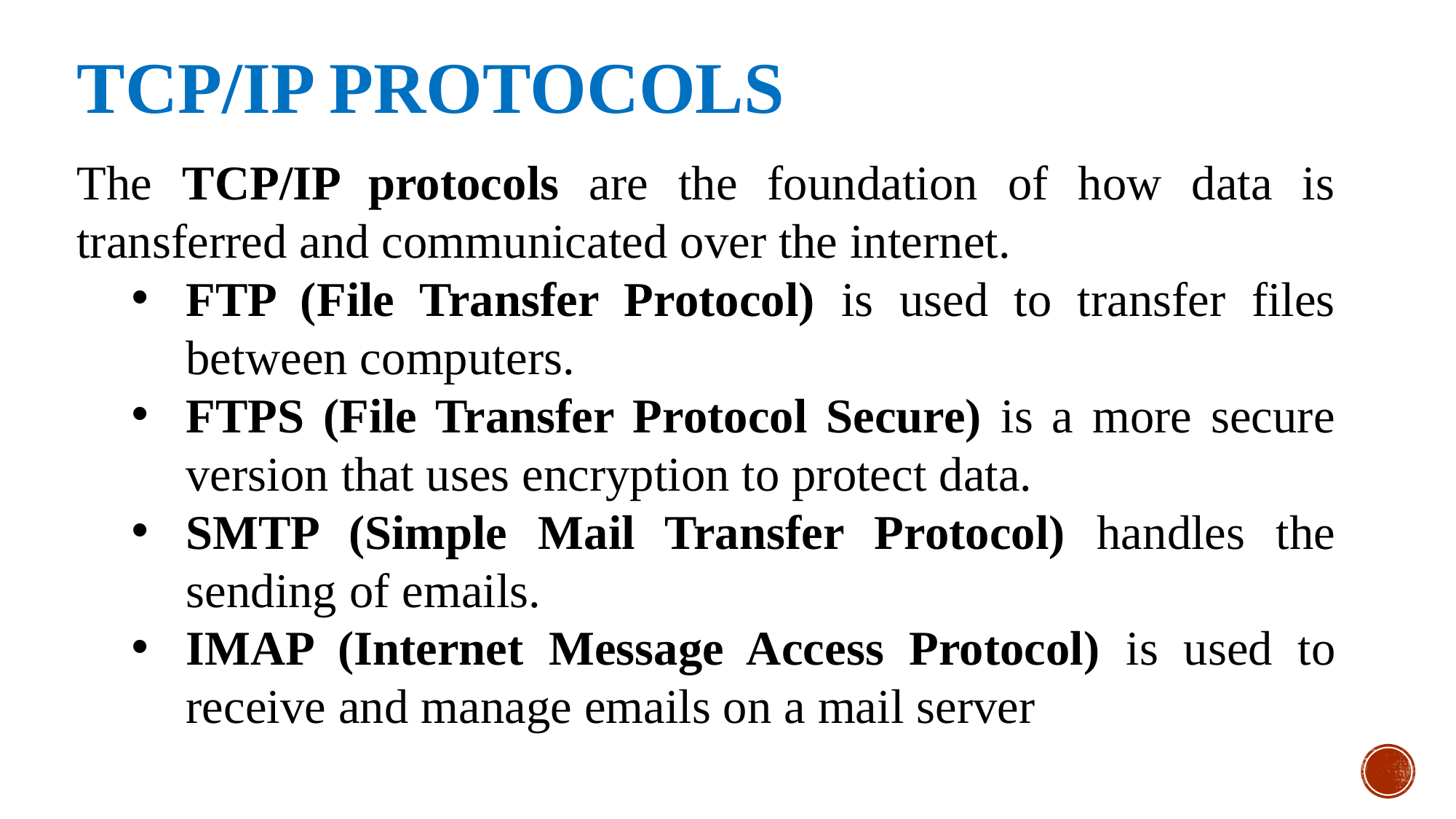

TCP/IP PROTOCOLS
The TCP/IP protocols are the foundation of how data is transferred and communicated over the internet.
FTP (File Transfer Protocol) is used to transfer files between computers.
FTPS (File Transfer Protocol Secure) is a more secure version that uses encryption to protect data.
SMTP (Simple Mail Transfer Protocol) handles the sending of emails.
IMAP (Internet Message Access Protocol) is used to receive and manage emails on a mail server